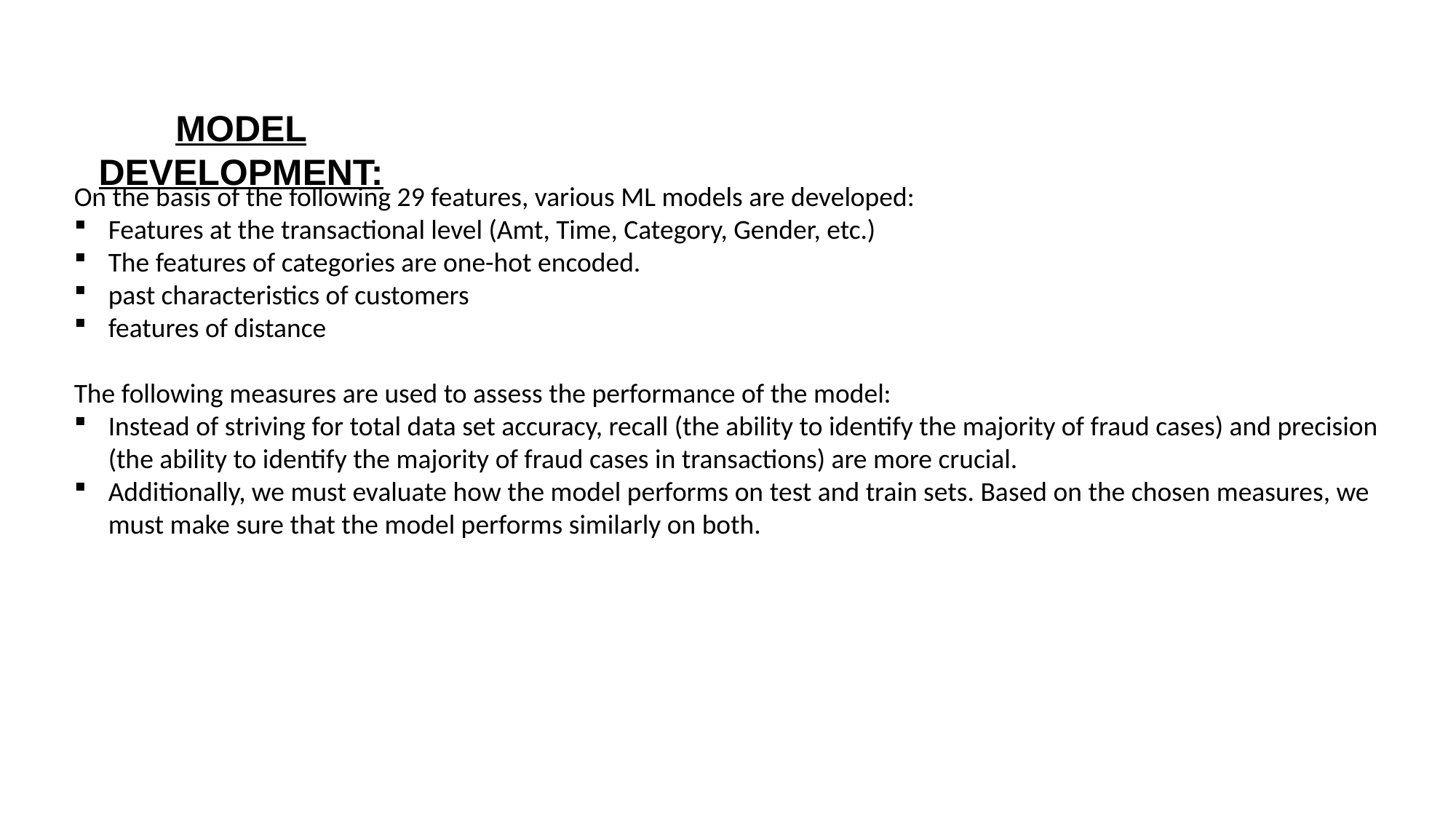

MODEL DEVELOPMENT:
On the basis of the following 29 features, various ML models are developed:
Features at the transactional level (Amt, Time, Category, Gender, etc.)
The features of categories are one-hot encoded.
past characteristics of customers
features of distance

The following measures are used to assess the performance of the model:
Instead of striving for total data set accuracy, recall (the ability to identify the majority of fraud cases) and precision (the ability to identify the majority of fraud cases in transactions) are more crucial.
Additionally, we must evaluate how the model performs on test and train sets. Based on the chosen measures, we must make sure that the model performs similarly on both.